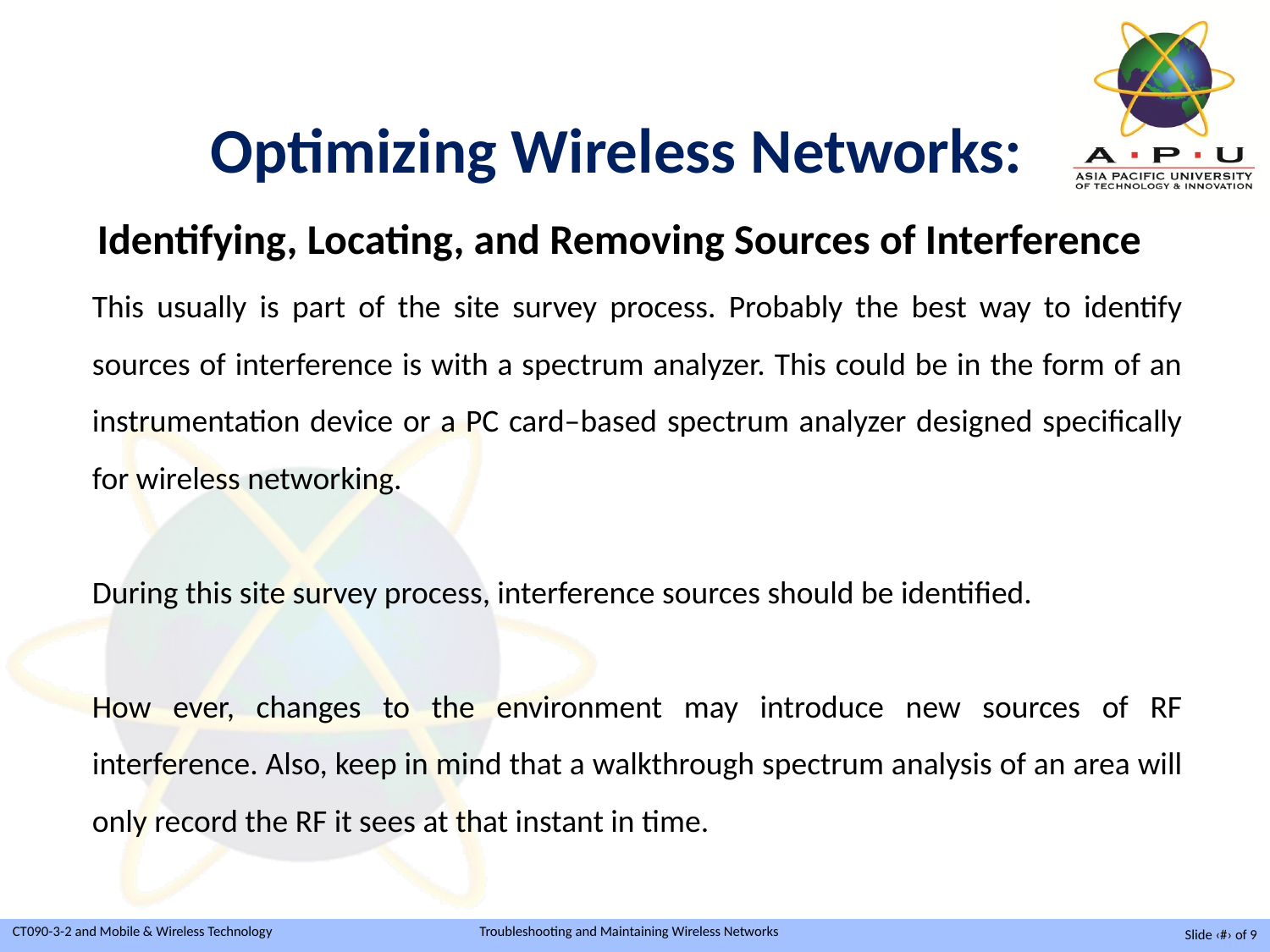

Optimizing Wireless Networks:
Identifying, Locating, and Removing Sources of Interference
This usually is part of the site survey process. Probably the best way to identify sources of interference is with a spectrum analyzer. This could be in the form of an instrumentation device or a PC card–based spectrum analyzer designed specifically for wireless networking.

During this site survey process, interference sources should be identified.

How ever, changes to the environment may introduce new sources of RF interference. Also, keep in mind that a walkthrough spectrum analysis of an area will only record the RF it sees at that instant in time.

Slide ‹#› of 9